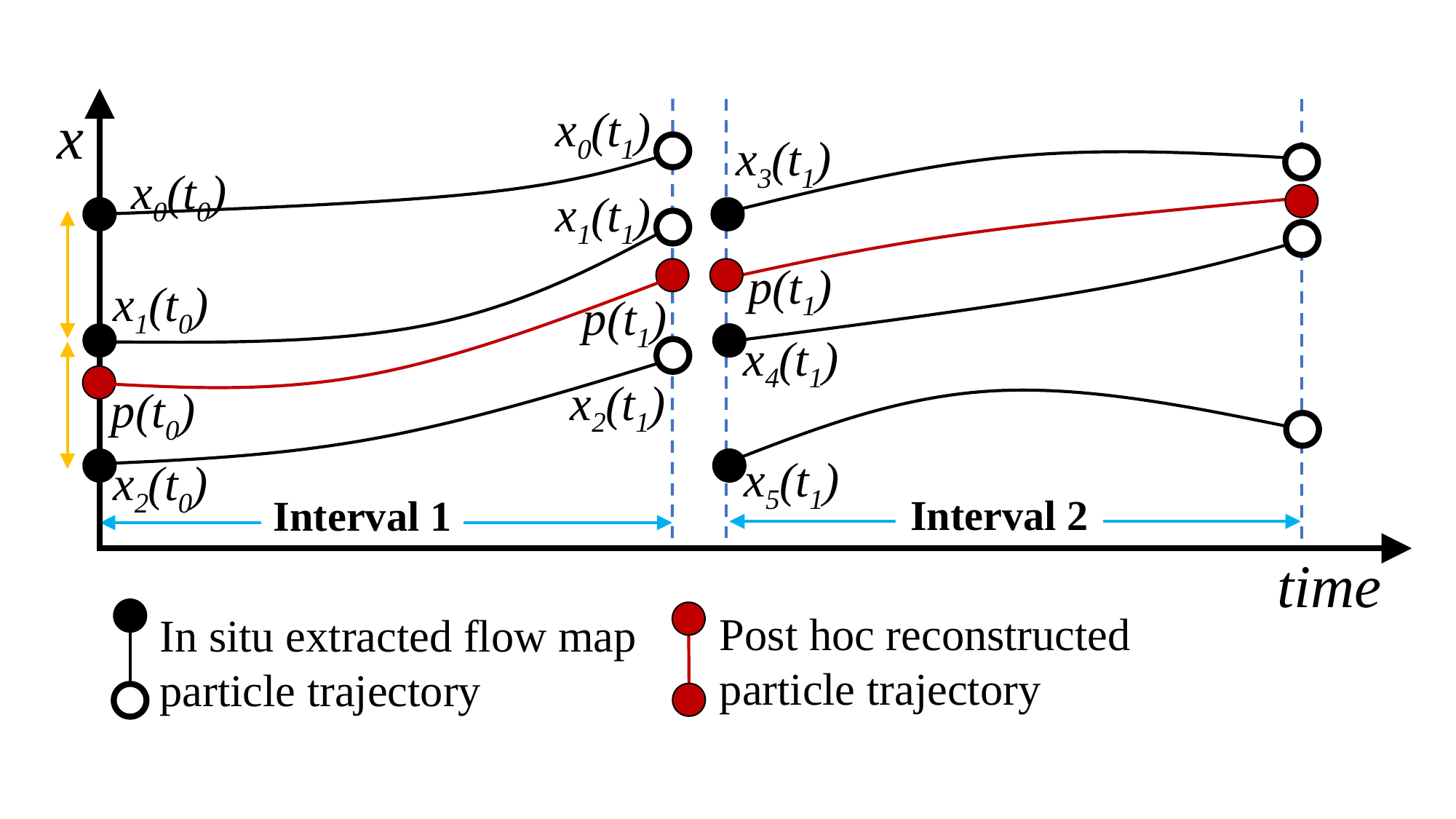

x0(t1)
x
x3(t1)

x0(t0)
x1(t1)

p(t1)

x1(t0)

p(t1)
x4(t1)

x2(t1)
p(t0)

x5(t1)
x2(t0)

Interval 2
Interval 1
time

Post hoc reconstructed particle trajectory
In situ extracted flow map particle trajectory